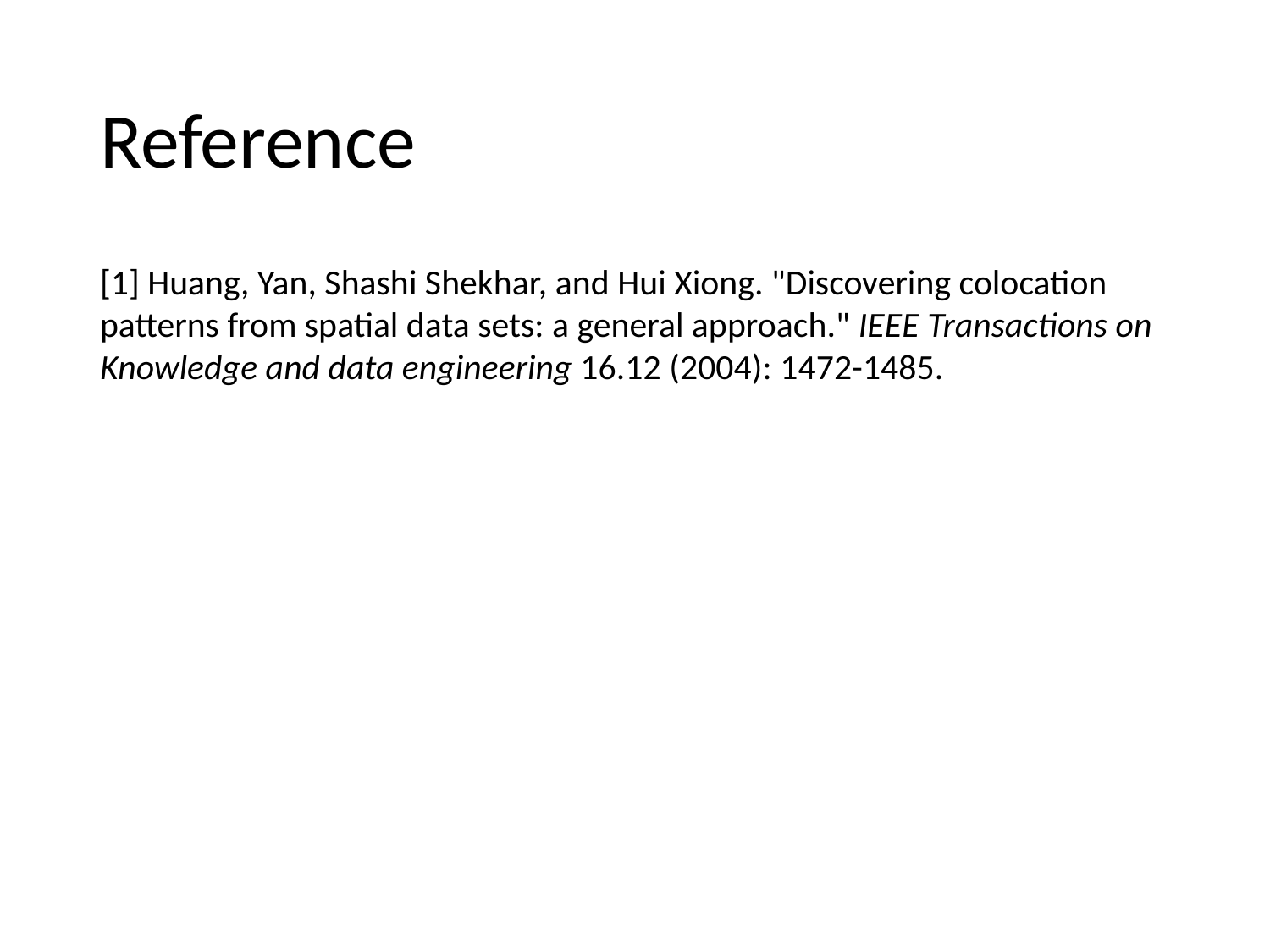

# Reference
[1] Huang, Yan, Shashi Shekhar, and Hui Xiong. "Discovering colocation patterns from spatial data sets: a general approach." IEEE Transactions on Knowledge and data engineering 16.12 (2004): 1472-1485.